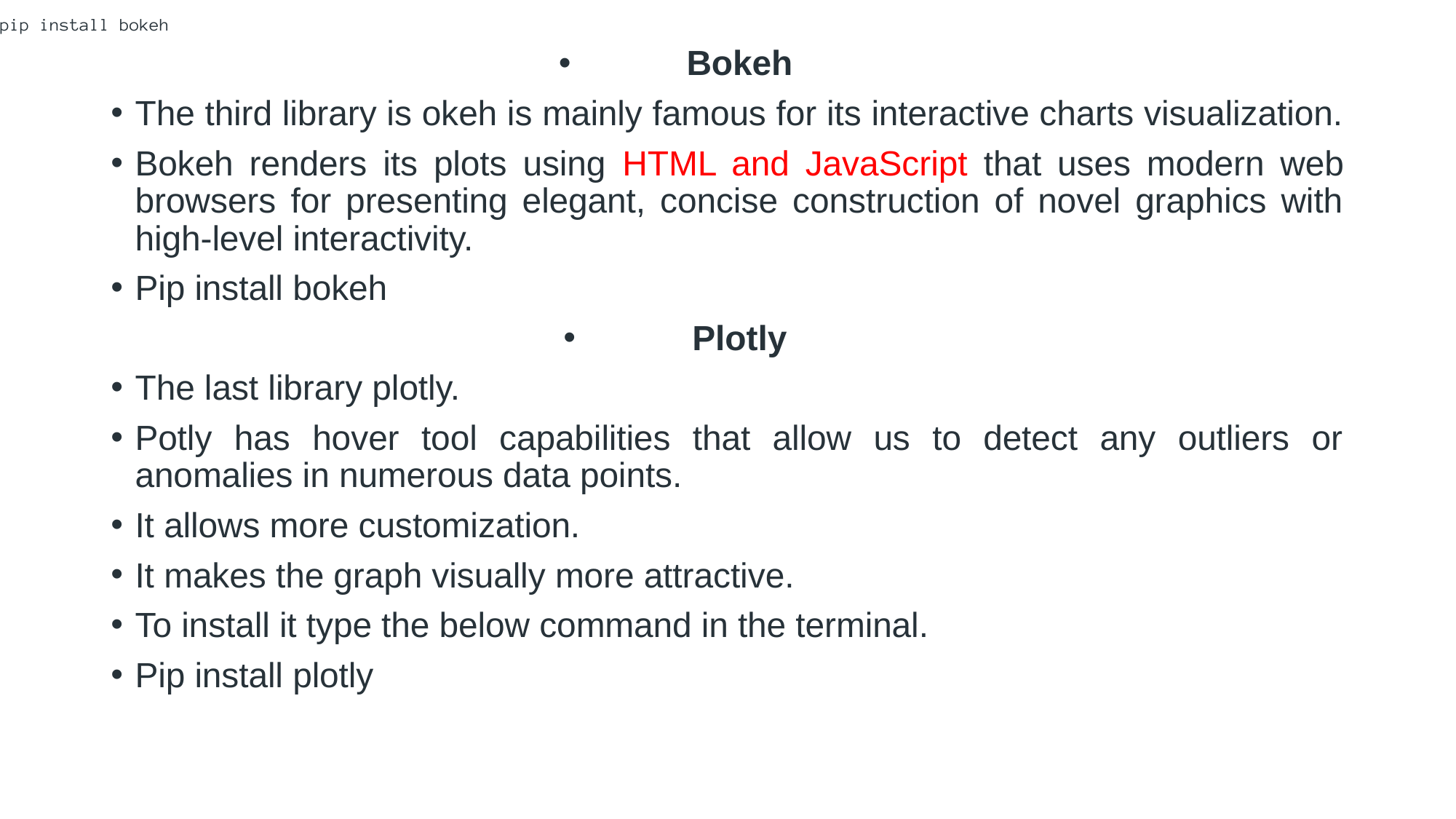

pip install bokeh
Bokeh
The third library is okeh is mainly famous for its interactive charts visualization.
Bokeh renders its plots using HTML and JavaScript that uses modern web browsers for presenting elegant, concise construction of novel graphics with high-level interactivity.
Pip install bokeh
Plotly
The last library plotly.
Potly has hover tool capabilities that allow us to detect any outliers or anomalies in numerous data points.
It allows more customization.
It makes the graph visually more attractive.
To install it type the below command in the terminal.
Pip install plotly